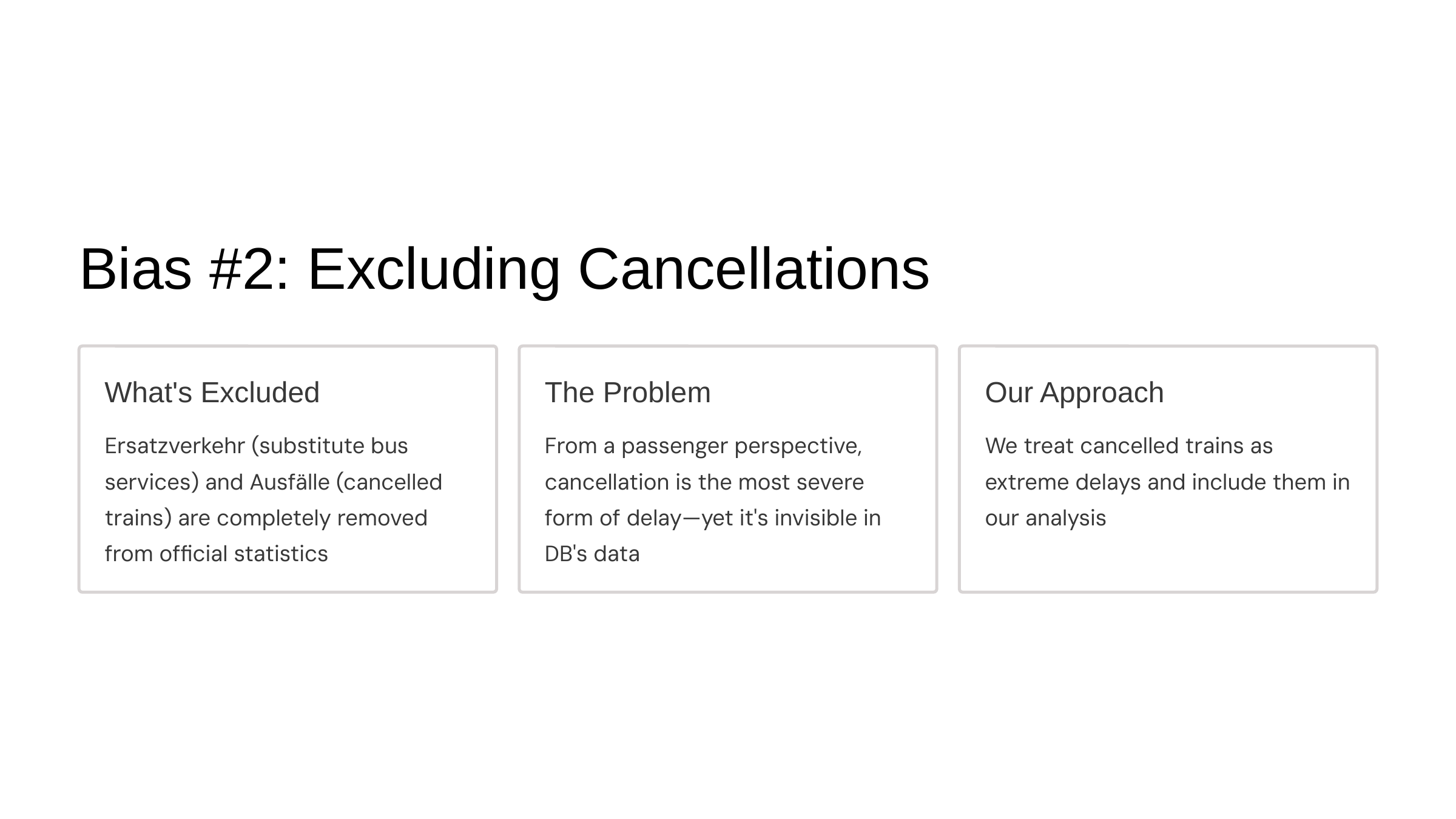

Bias #2: Excluding Cancellations

What's Excluded
The Problem
Our Approach
Ersatzverkehr (substitute bus services) and Ausfälle (cancelled trains) are completely removed from official statistics
From a passenger perspective, cancellation is the most severe form of delay—yet it's invisible in DB's data
We treat cancelled trains as extreme delays and include them in our analysis